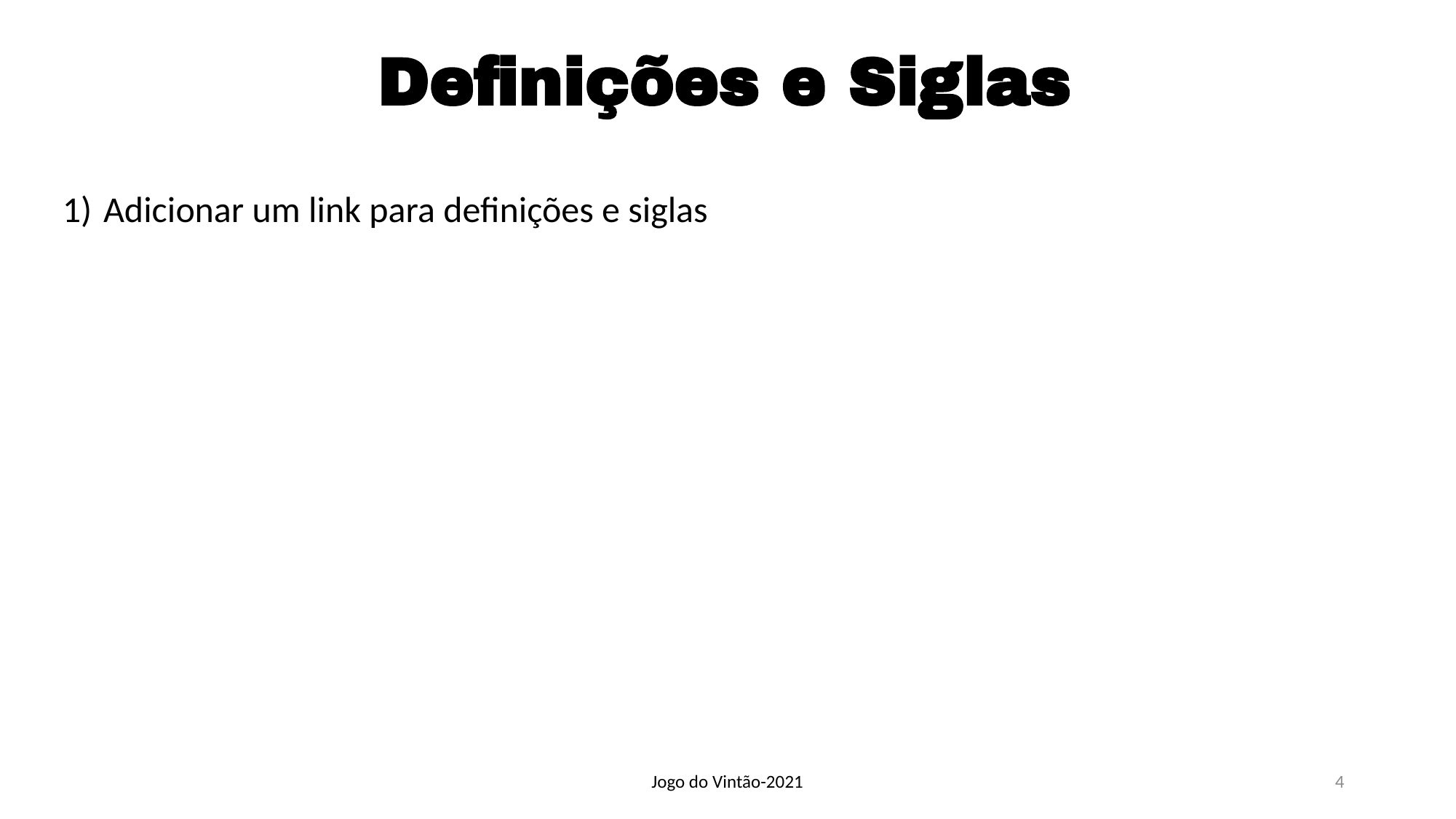

Definições e Siglas
Adicionar um link para definições e siglas
Jogo do Vintão-2021
4